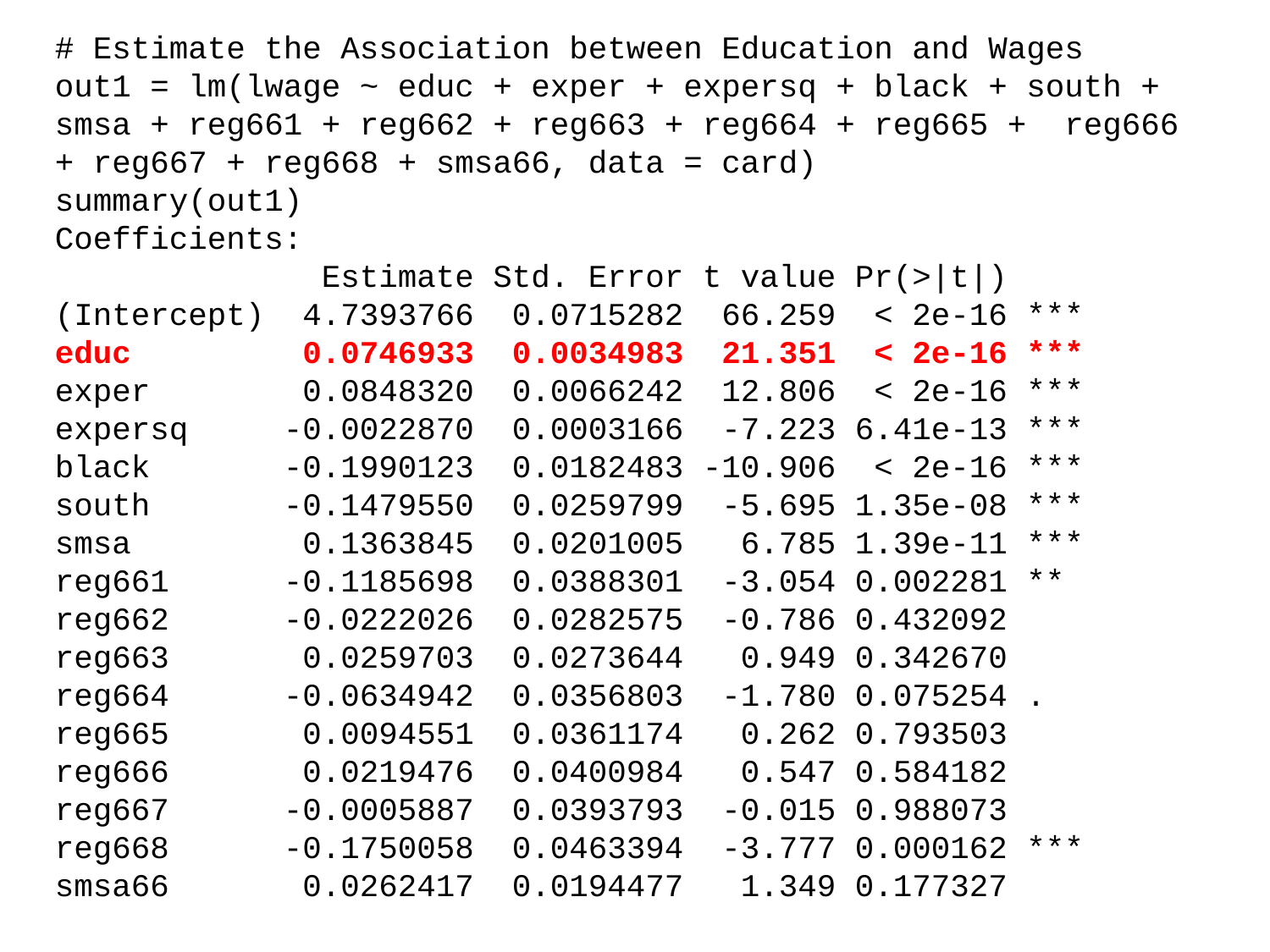

# Estimate the Association between Education and Wages
out1 = lm(lwage ~ educ + exper + expersq + black + south + smsa + reg661 + reg662 + reg663 + reg664 + reg665 +  reg666 + reg667 + reg668 + smsa66, data = card)
summary(out1)
Coefficients:
              Estimate Std. Error t value Pr(>|t|)
(Intercept)  4.7393766  0.0715282  66.259  < 2e-16 ***
educ         0.0746933  0.0034983  21.351  < 2e-16 ***
exper        0.0848320  0.0066242  12.806  < 2e-16 ***
expersq     -0.0022870  0.0003166  -7.223 6.41e-13 ***
black       -0.1990123  0.0182483 -10.906  < 2e-16 ***
south       -0.1479550  0.0259799  -5.695 1.35e-08 ***
smsa         0.1363845  0.0201005   6.785 1.39e-11 ***
reg661      -0.1185698  0.0388301  -3.054 0.002281 **
reg662      -0.0222026  0.0282575  -0.786 0.432092
reg663       0.0259703  0.0273644   0.949 0.342670
reg664      -0.0634942  0.0356803  -1.780 0.075254 .
reg665       0.0094551  0.0361174   0.262 0.793503
reg666       0.0219476  0.0400984   0.547 0.584182
reg667      -0.0005887  0.0393793  -0.015 0.988073
reg668      -0.1750058  0.0463394  -3.777 0.000162 ***
smsa66       0.0262417  0.0194477   1.349 0.177327